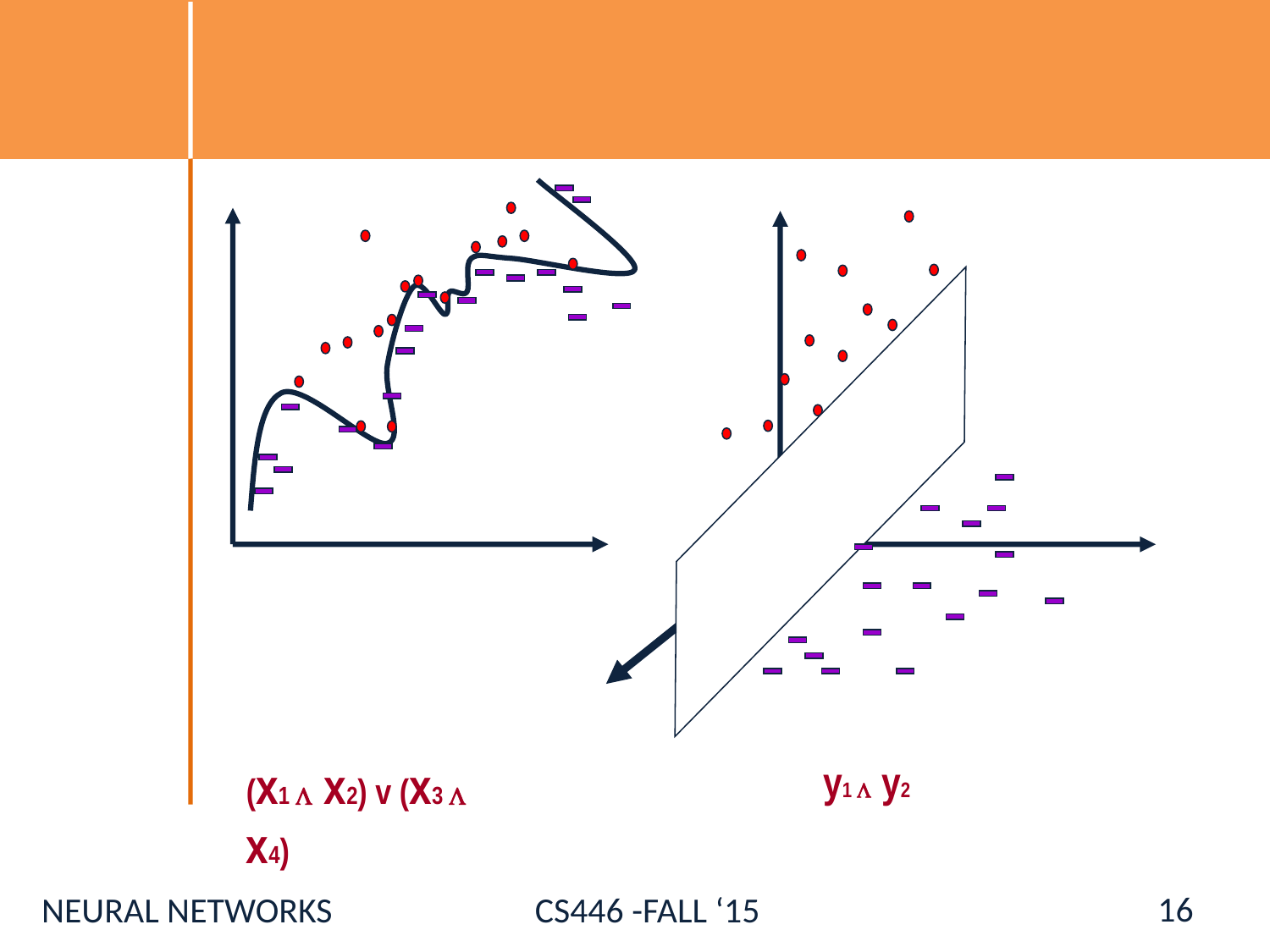

#

(x1 Λ  x2) v (x3 Λ  x4)
y1 Λ  y2
16